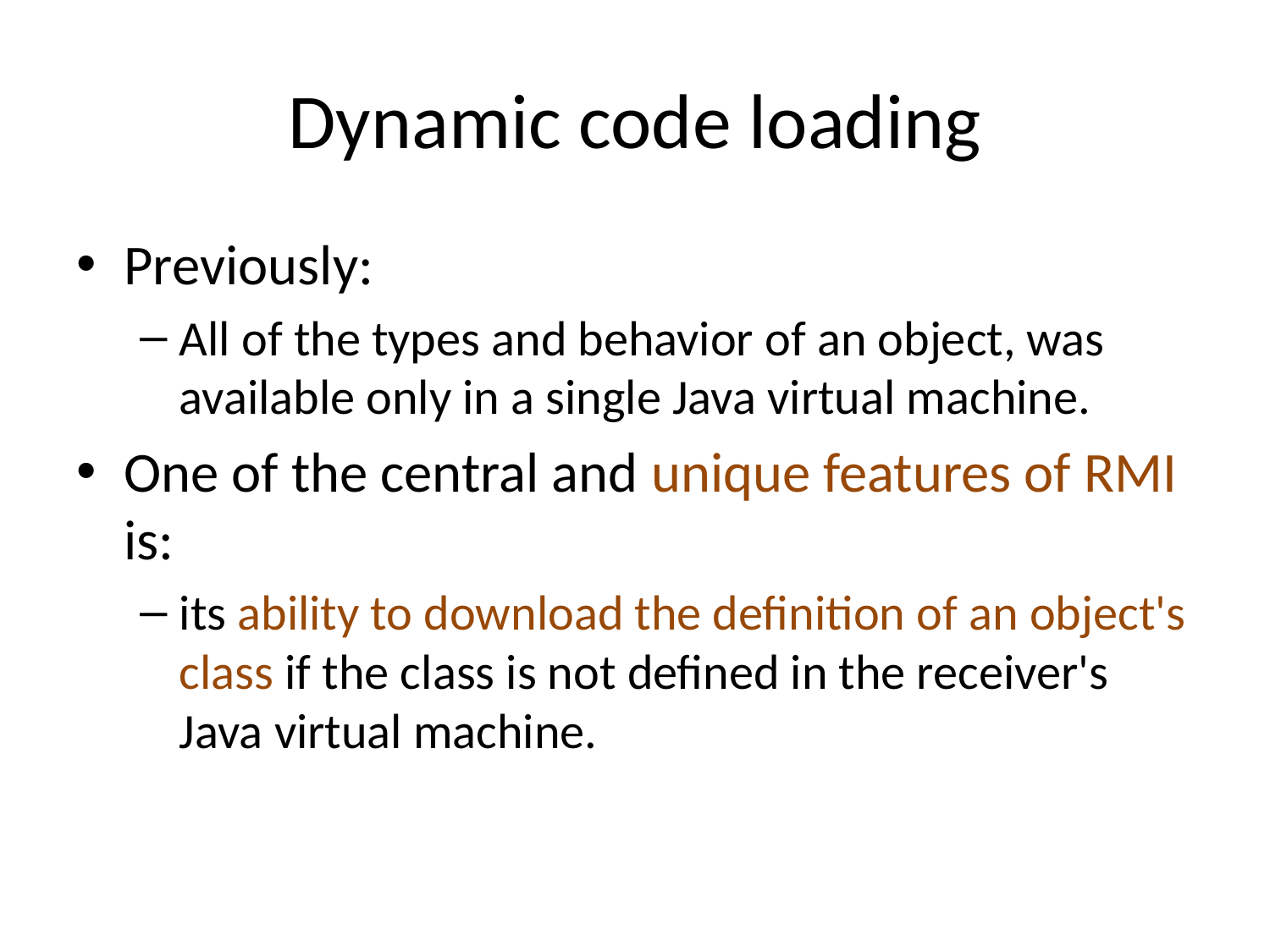

# Dynamic code loading
Previously:
All of the types and behavior of an object, was available only in a single Java virtual machine.
One of the central and unique features of RMI is:
its ability to download the definition of an object's class if the class is not defined in the receiver's Java virtual machine.